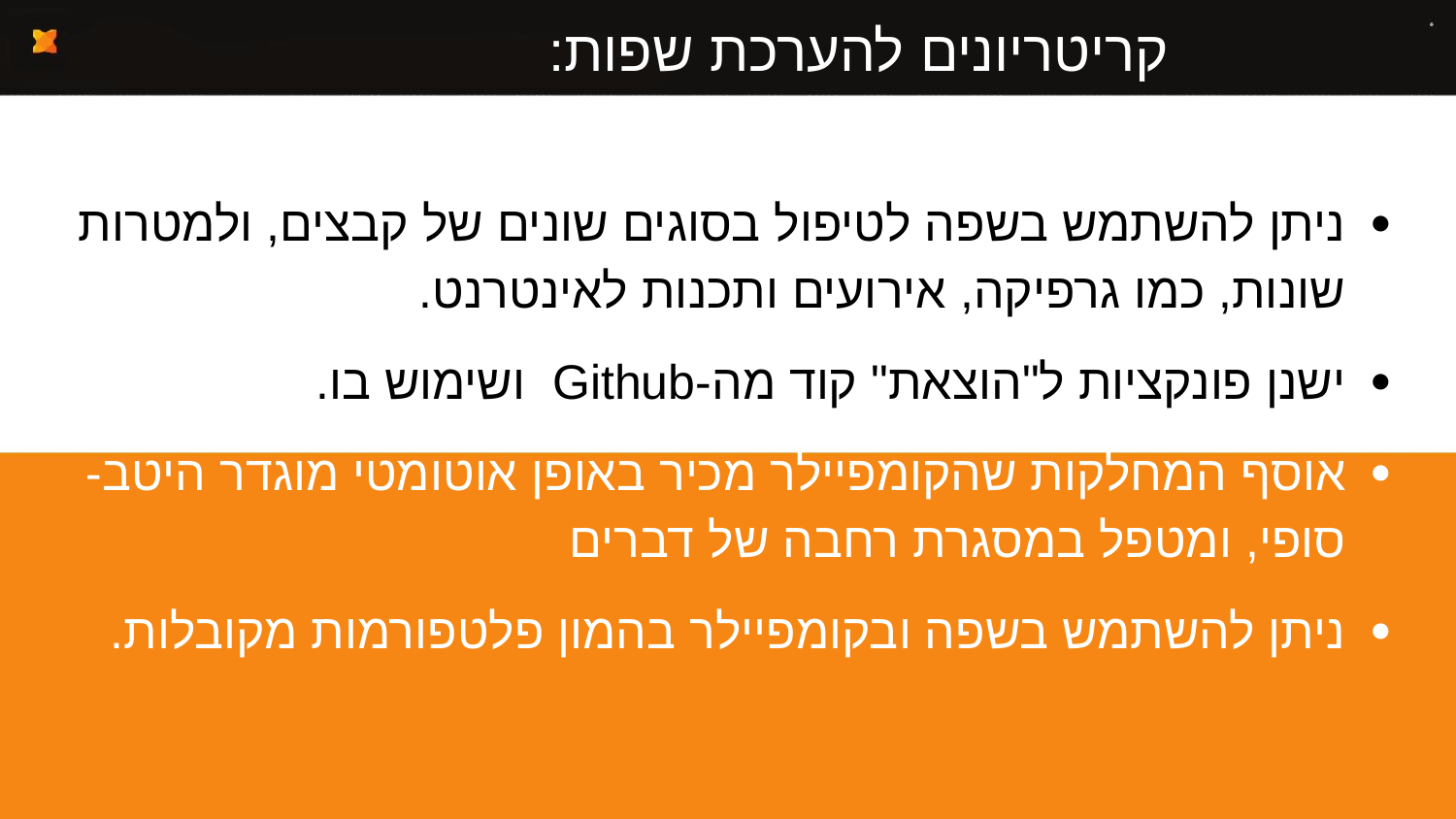

קריטריונים להערכת שפות:    Generaloty
ניתן להשתמש בשפה לטיפול בסוגים שונים של קבצים, ולמטרות שונות, כמו גרפיקה, אירועים ותכנות לאינטרנט.
ישנן פונקציות ל"הוצאת" קוד מה-Github  ושימוש בו.
אוסף המחלקות שהקומפיילר מכיר באופן אוטומטי מוגדר היטב- סופי, ומטפל במסגרת רחבה של דברים
ניתן להשתמש בשפה ובקומפיילר בהמון פלטפורמות מקובלות.